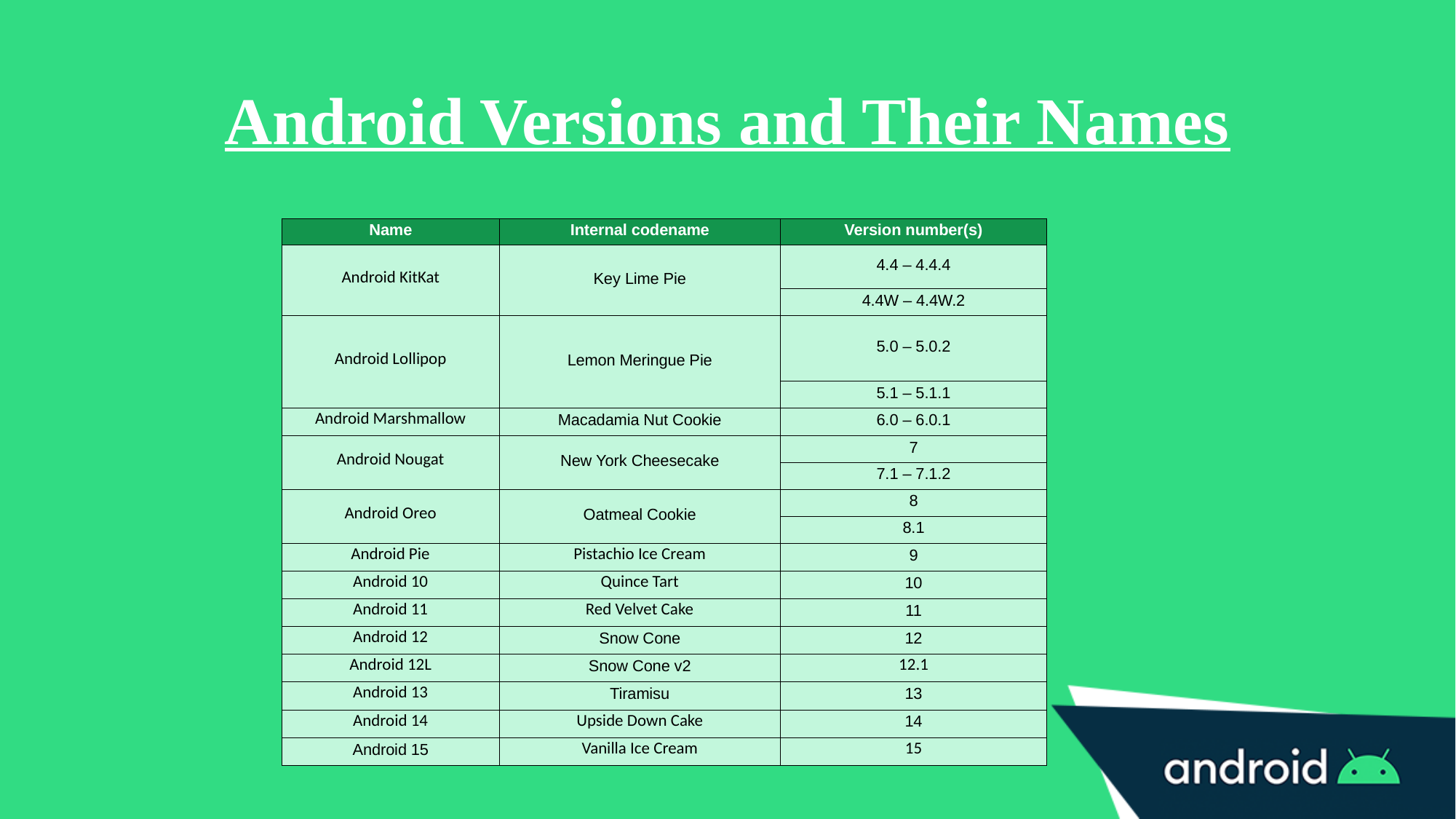

Android Versions and Their Names
| Name | Internal codename | Version number(s) |
| --- | --- | --- |
| Android KitKat | Key Lime Pie | 4.4 – 4.4.4 |
|  |  | 4.4W – 4.4W.2 |
| Android Lollipop | Lemon Meringue Pie | 5.0 – 5.0.2 |
|  |  | 5.1 – 5.1.1 |
| Android Marshmallow | Macadamia Nut Cookie | 6.0 – 6.0.1 |
| Android Nougat | New York Cheesecake | 7 |
|  |  | 7.1 – 7.1.2 |
| Android Oreo | Oatmeal Cookie | 8 |
|  |  | 8.1 |
| Android Pie | Pistachio Ice Cream | 9 |
| Android 10 | Quince Tart | 10 |
| Android 11 | Red Velvet Cake | 11 |
| Android 12 | Snow Cone | 12 |
| Android 12L | Snow Cone v2 | 12.1 |
| Android 13 | Tiramisu | 13 |
| Android 14 | Upside Down Cake | 14 |
| Android 15 | Vanilla Ice Cream | 15 |